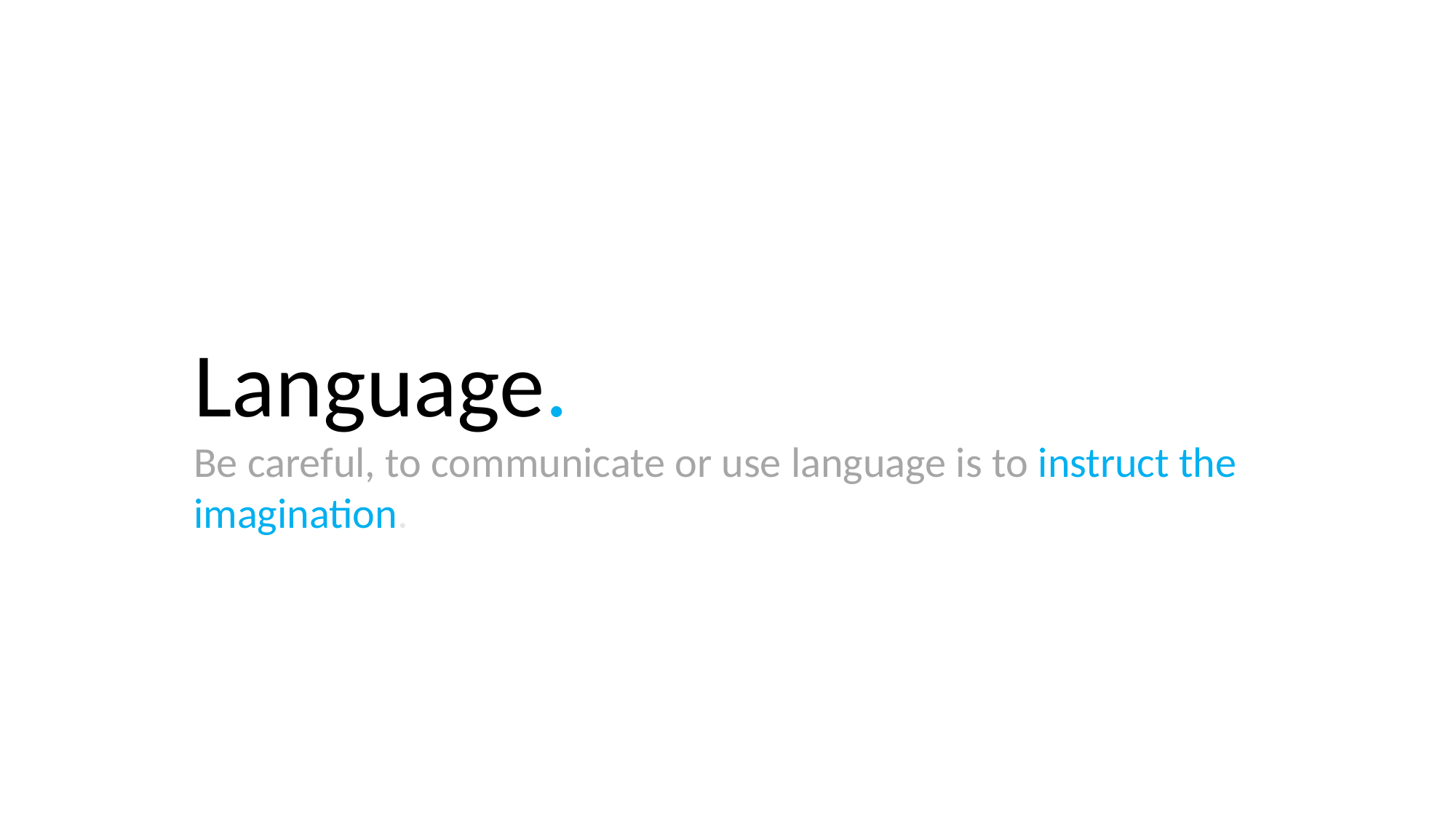

Language.
Be careful, to communicate or use language is to instruct the imagination.